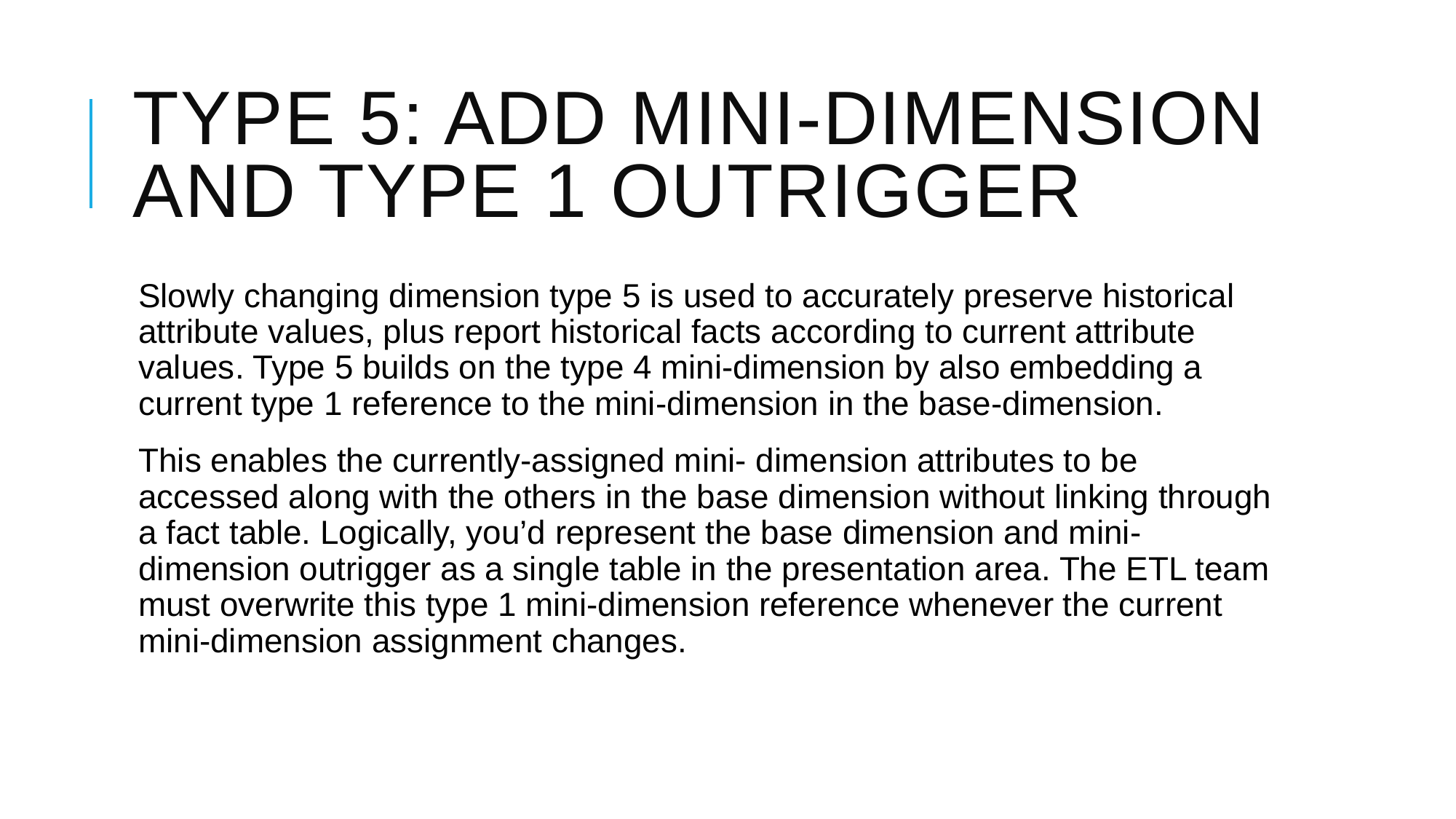

# Type 5: Add Mini-Dimension and Type 1 Outrigger
Slowly changing dimension type 5 is used to accurately preserve historical attribute values, plus report historical facts according to current attribute values. Type 5 builds on the type 4 mini-dimension by also embedding a current type 1 reference to the mini-dimension in the base-dimension.
This enables the currently-assigned mini- dimension attributes to be accessed along with the others in the base dimension without linking through a fact table. Logically, you’d represent the base dimension and mini-dimension outrigger as a single table in the presentation area. The ETL team must overwrite this type 1 mini-dimension reference whenever the current mini-dimension assignment changes.